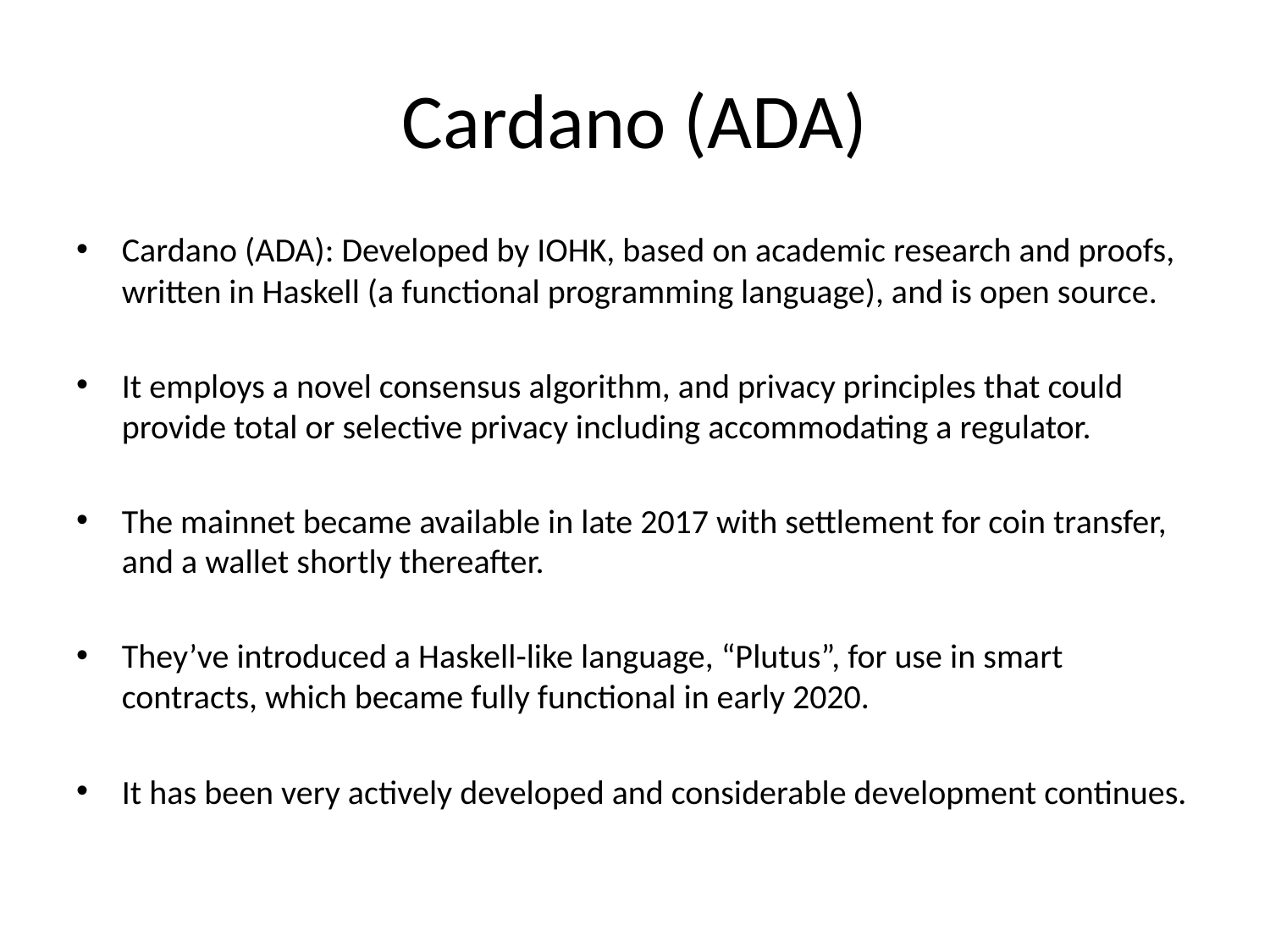

# Cardano (ADA)
Cardano (ADA): Developed by IOHK, based on academic research and proofs, written in Haskell (a functional programming language), and is open source.

It employs a novel consensus algorithm, and privacy principles that could provide total or selective privacy including accommodating a regulator.

The mainnet became available in late 2017 with settlement for coin transfer, and a wallet shortly thereafter.

They’ve introduced a Haskell-like language, “Plutus”, for use in smart contracts, which became fully functional in early 2020.

It has been very actively developed and considerable development continues.